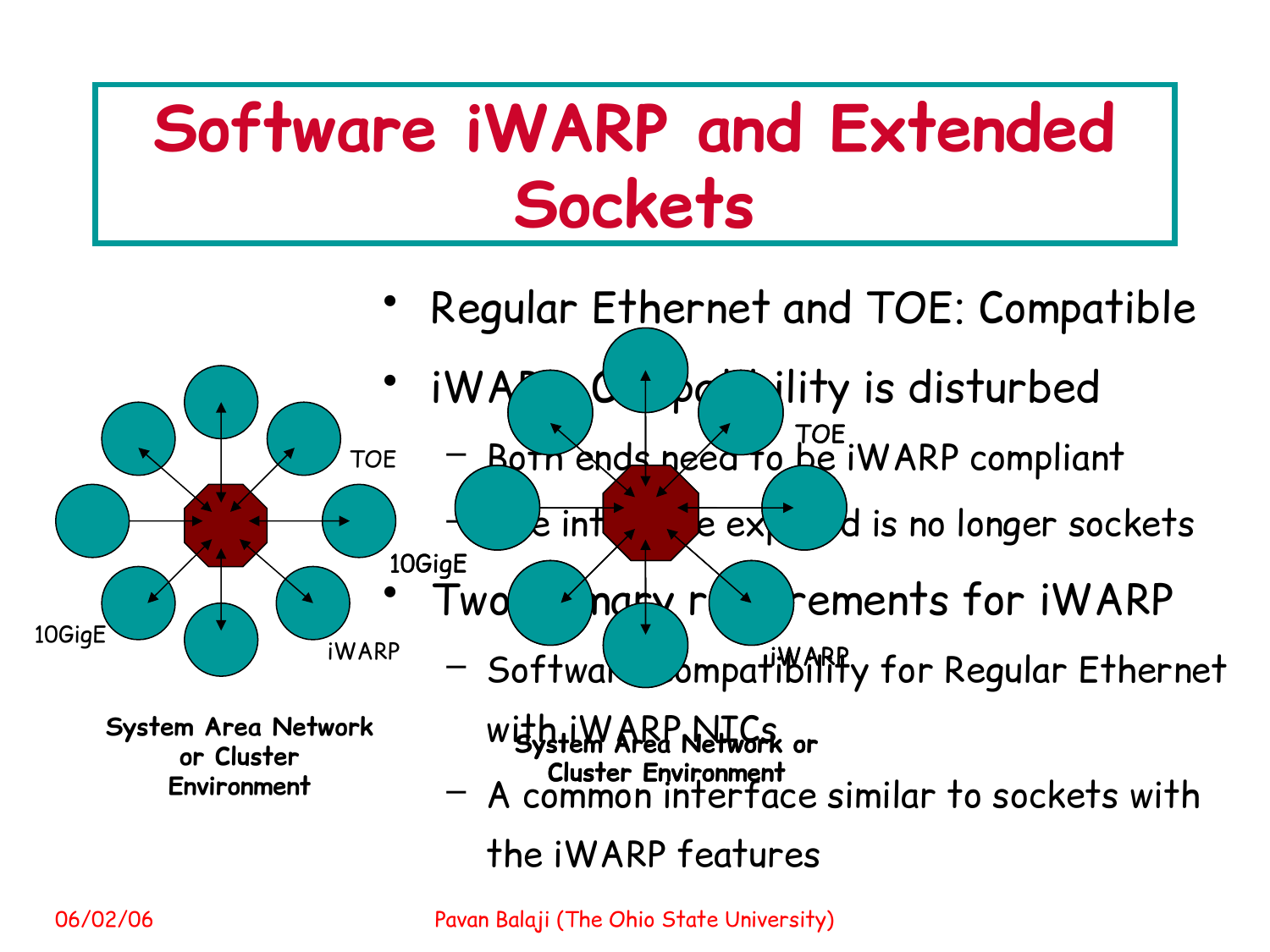

# Software iWARP and Extended Sockets
Regular Ethernet and TOE: Compatible
iWARP: Compatibility is disturbed
Both ends need to be iWARP compliant
The interface exposed is no longer sockets
Two primary requirements for iWARP
Software Compatibility for Regular Ethernet with iWARP NICs
A common interface similar to sockets with the iWARP features

TOE

10GigE

iWARP
System Area Network or Cluster Environment

TOE

10GigE

iWARP
System Area Network or Cluster Environment

TOE

10GigE
iWARP
System Area Network or Cluster Environment
06/02/06
Pavan Balaji (The Ohio State University)